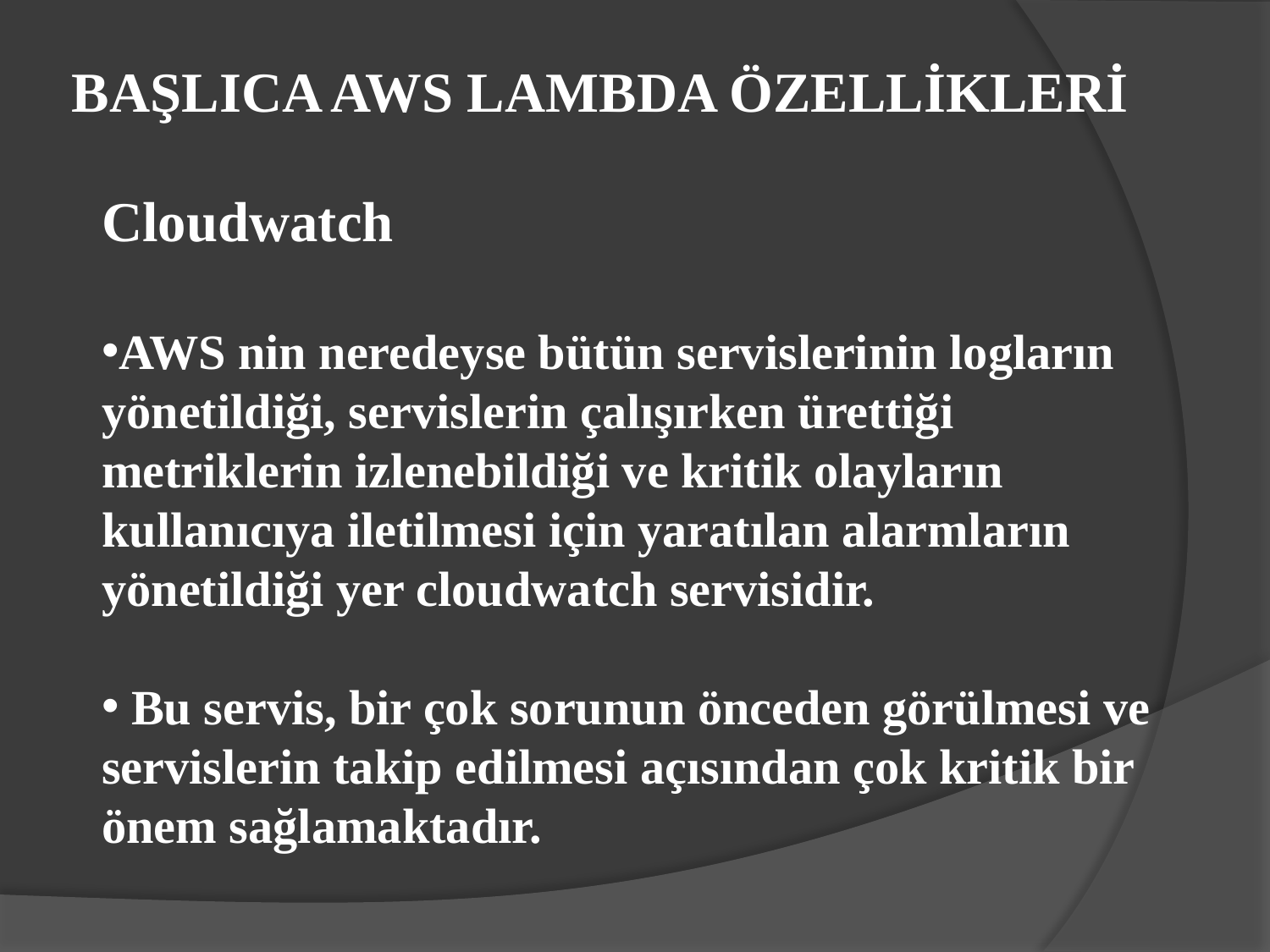

BAŞLICA AWS LAMBDA ÖZELLİKLERİ

Cloudwatch

AWS nin neredeyse bütün servislerinin logların yönetildiği, servislerin çalışırken ürettiği metriklerin izlenebildiği ve kritik olayların kullanıcıya iletilmesi için yaratılan alarmların yönetildiği yer cloudwatch servisidir.

 Bu servis, bir çok sorunun önceden görülmesi ve servislerin takip edilmesi açısından çok kritik bir önem sağlamaktadır.